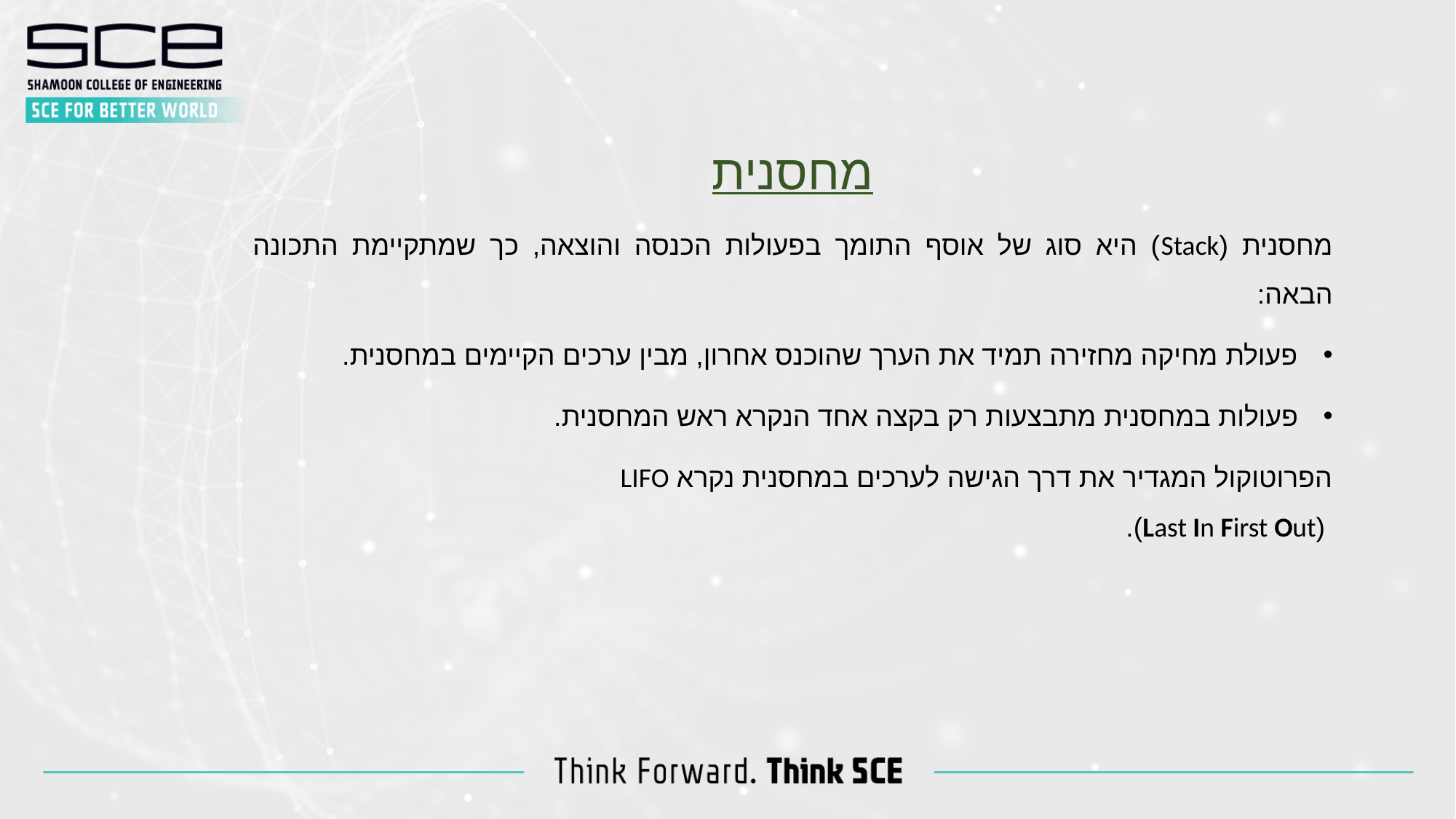

מחסנית
מחסנית (Stack) היא סוג של אוסף התומך בפעולות הכנסה והוצאה, כך שמתקיימת התכונה הבאה:
פעולת מחיקה מחזירה תמיד את הערך שהוכנס אחרון, מבין ערכים הקיימים במחסנית.
פעולות במחסנית מתבצעות רק בקצה אחד הנקרא ראש המחסנית.
הפרוטוקול המגדיר את דרך הגישה לערכים במחסנית נקרא LIFO
 (Last In First Out).